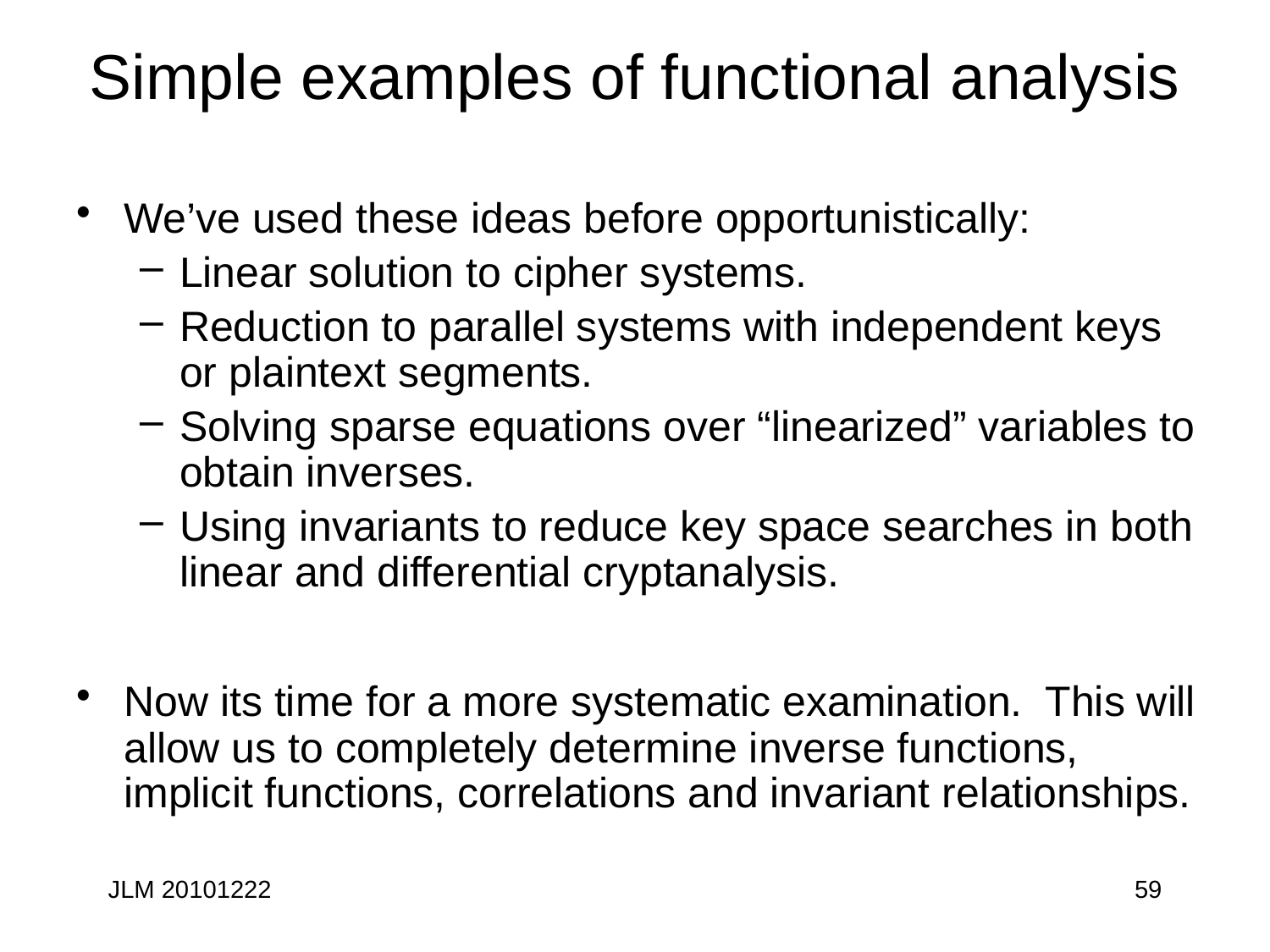

# Simple examples of functional analysis
We’ve used these ideas before opportunistically:
Linear solution to cipher systems.
Reduction to parallel systems with independent keys or plaintext segments.
Solving sparse equations over “linearized” variables to obtain inverses.
Using invariants to reduce key space searches in both linear and differential cryptanalysis.

Now its time for a more systematic examination.  This will allow us to completely determine inverse functions, implicit functions, correlations and invariant relationships.
JLM 20101222
59